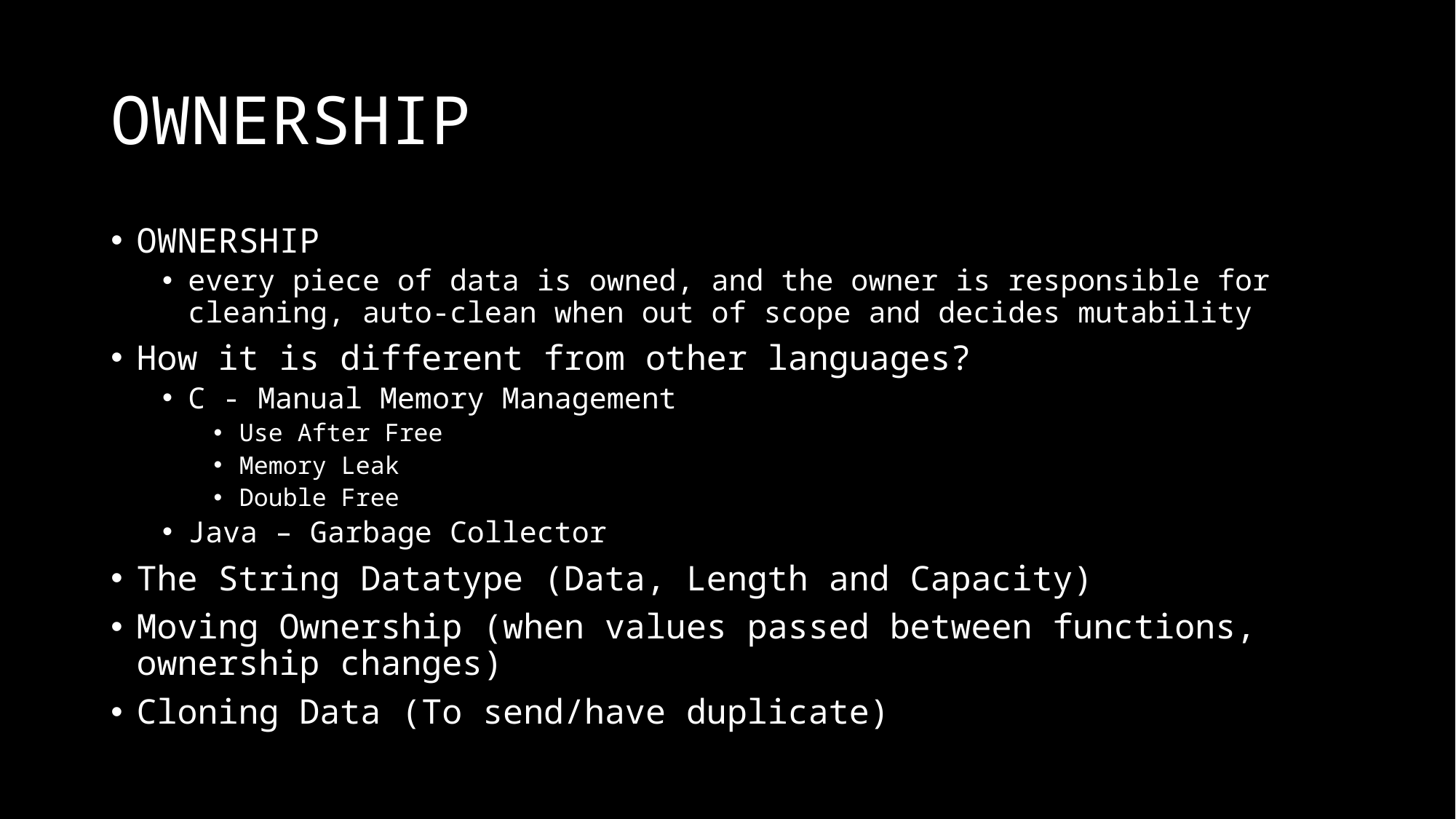

# OWNERSHIP
OWNERSHIP
every piece of data is owned, and the owner is responsible for cleaning, auto-clean when out of scope and decides mutability
How it is different from other languages?
C - Manual Memory Management
Use After Free
Memory Leak
Double Free
Java – Garbage Collector
The String Datatype (Data, Length and Capacity)
Moving Ownership (when values passed between functions, ownership changes)
Cloning Data (To send/have duplicate)